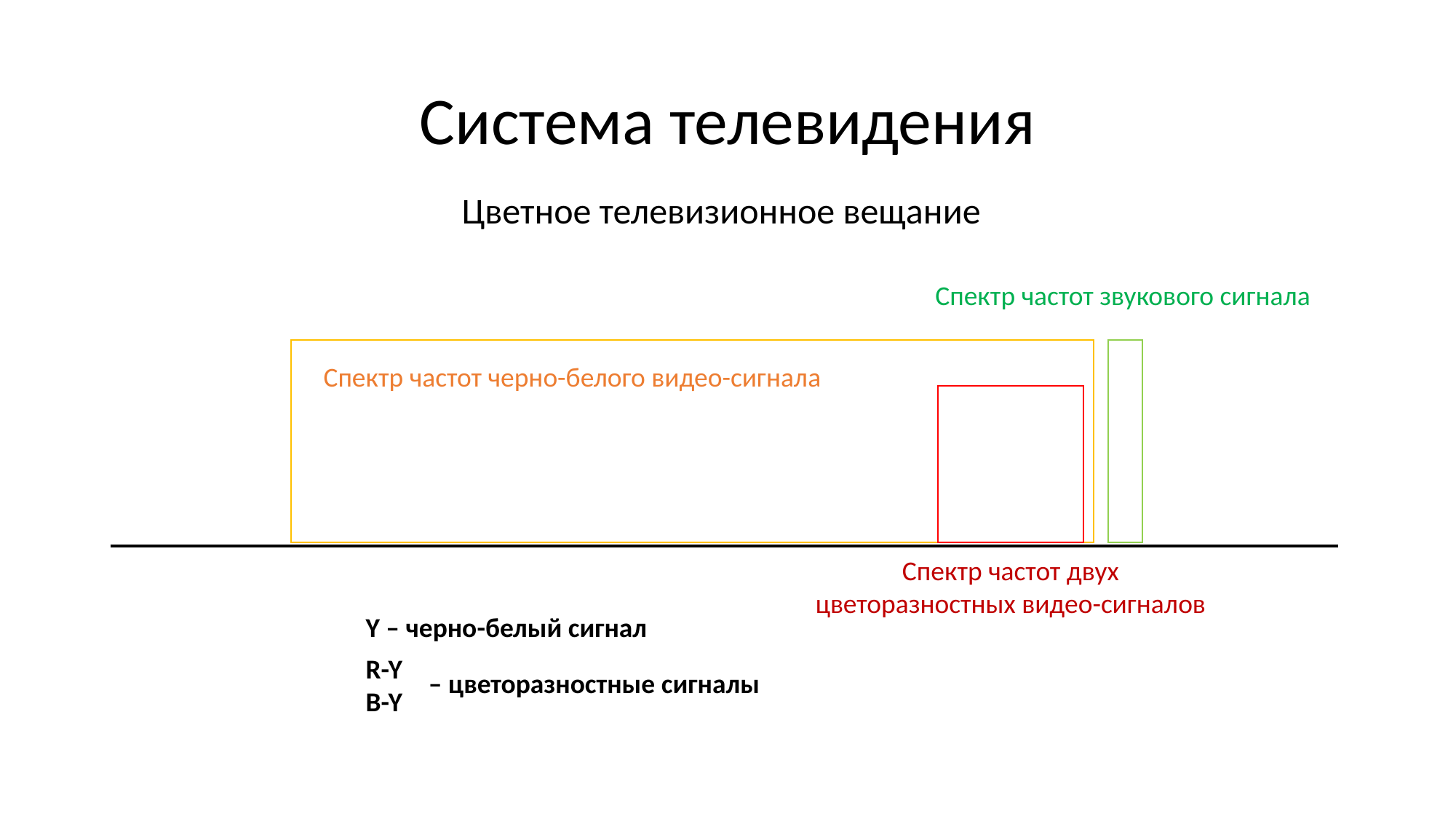

# Система телевидения
Цветное телевизионное вещание
Спектр частот звукового сигнала

Спектр частот черно-белого видео-сигнала

Спектр частот двух
цветоразностных видео-сигналов
Y – черно-белый сигнал

R-Y
B-Y
– цветоразностные сигналы